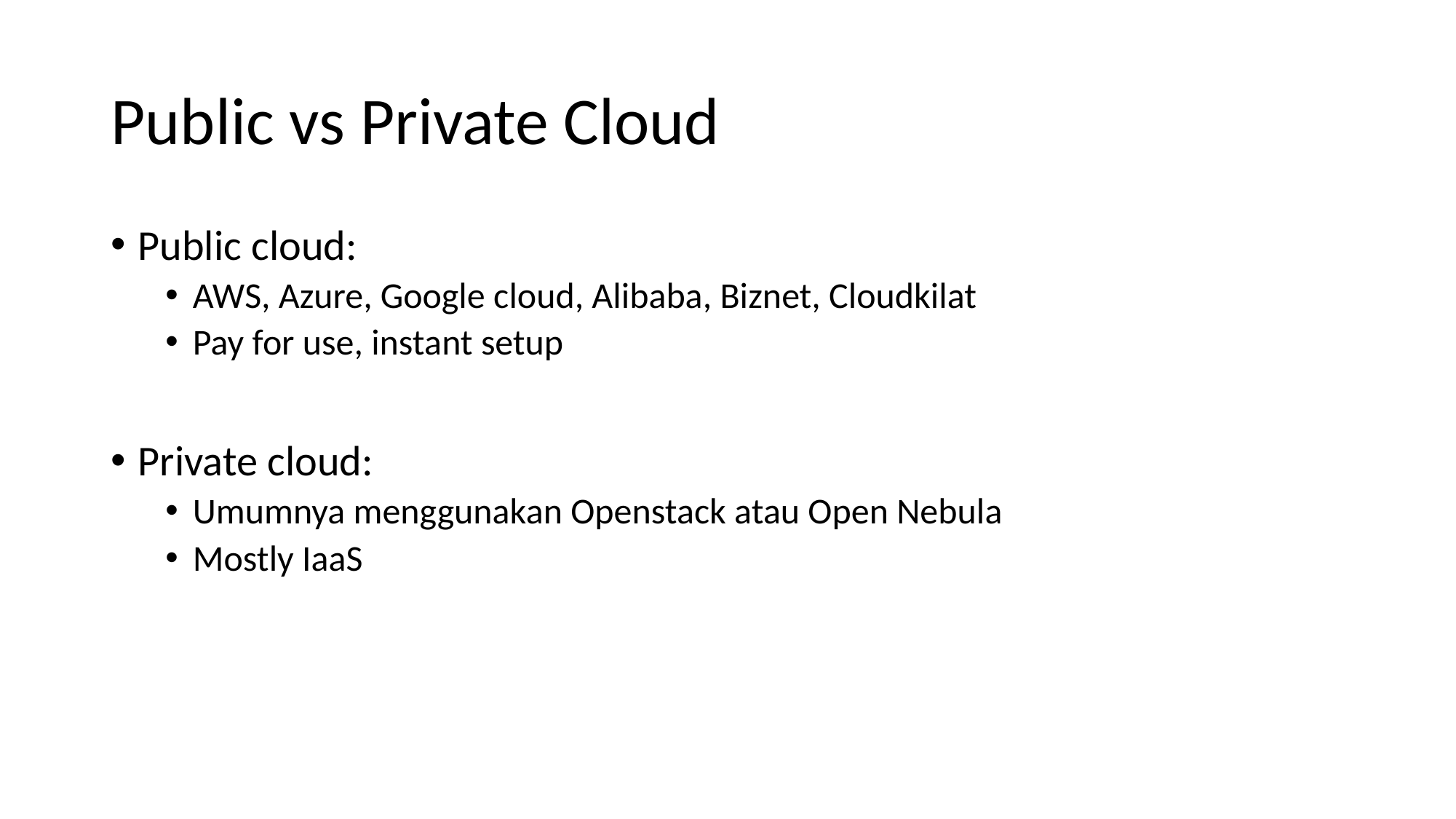

# Public vs Private Cloud
Public cloud:
AWS, Azure, Google cloud, Alibaba, Biznet, Cloudkilat
Pay for use, instant setup

Private cloud:
Umumnya menggunakan Openstack atau Open Nebula
Mostly IaaS